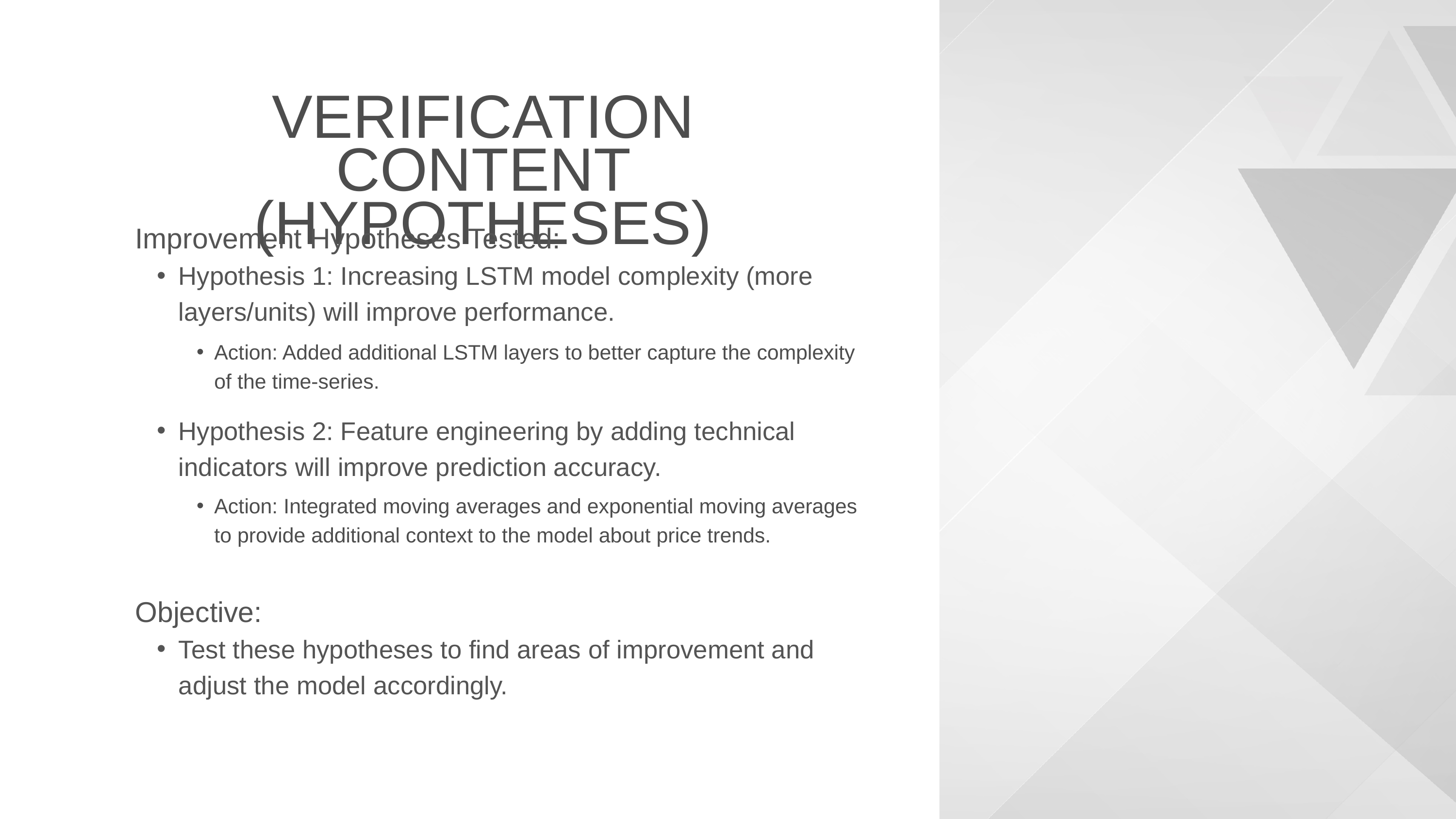

VERIFICATION CONTENT (HYPOTHESES)
Improvement Hypotheses Tested:
Hypothesis 1: Increasing LSTM model complexity (more layers/units) will improve performance.

Action: Added additional LSTM layers to better capture the complexity of the time-series.

Hypothesis 2: Feature engineering by adding technical indicators will improve prediction accuracy.

Action: Integrated moving averages and exponential moving averages to provide additional context to the model about price trends.
Objective:
Test these hypotheses to find areas of improvement and adjust the model accordingly.